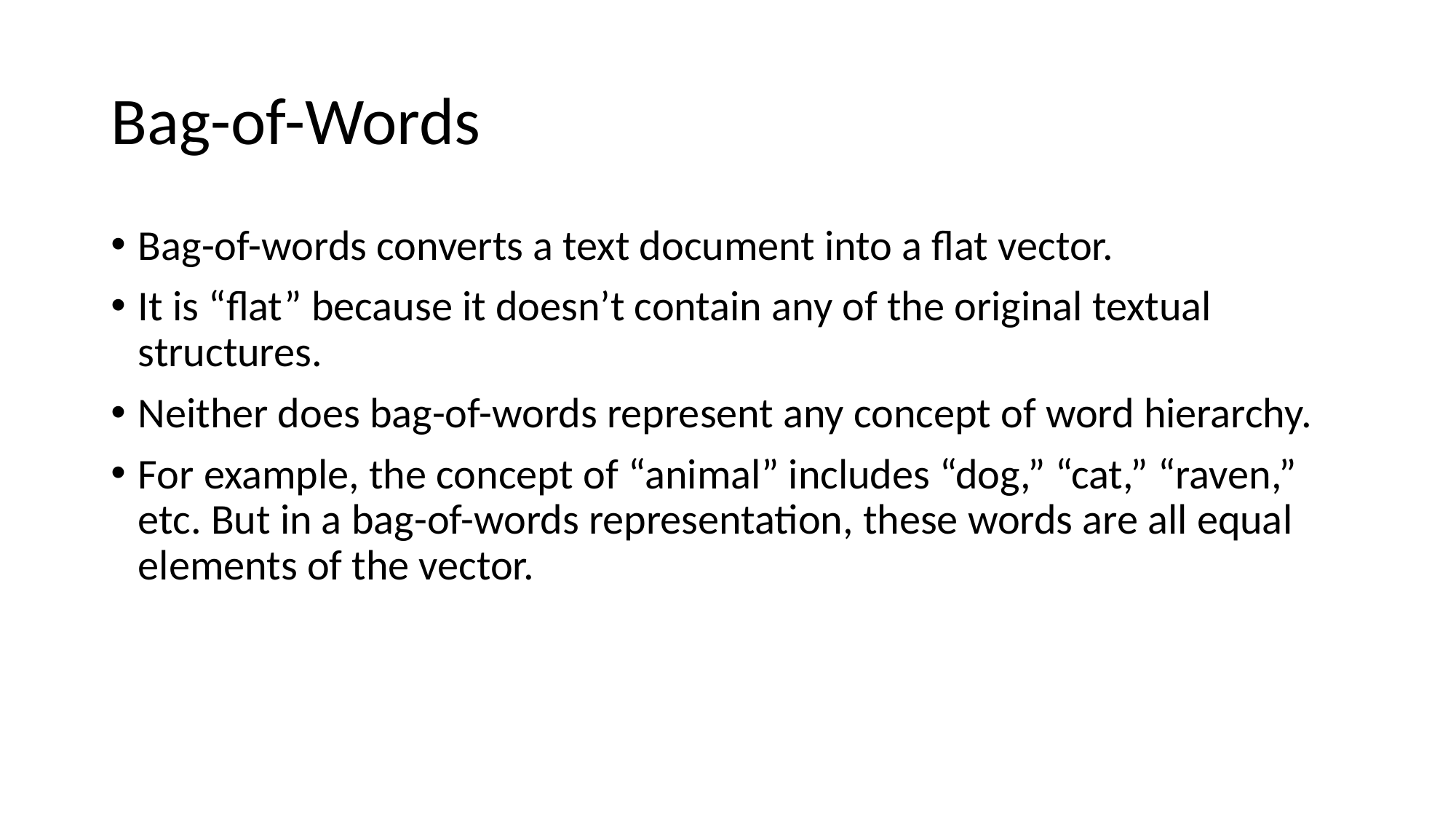

# Bag-of-Words
Bag-of-words converts a text document into a flat vector.
It is “flat” because it doesn’t contain any of the original textual structures.
Neither does bag-of-words represent any concept of word hierarchy.
For example, the concept of “animal” includes “dog,” “cat,” “raven,” etc. But in a bag-of-words representation, these words are all equal elements of the vector.